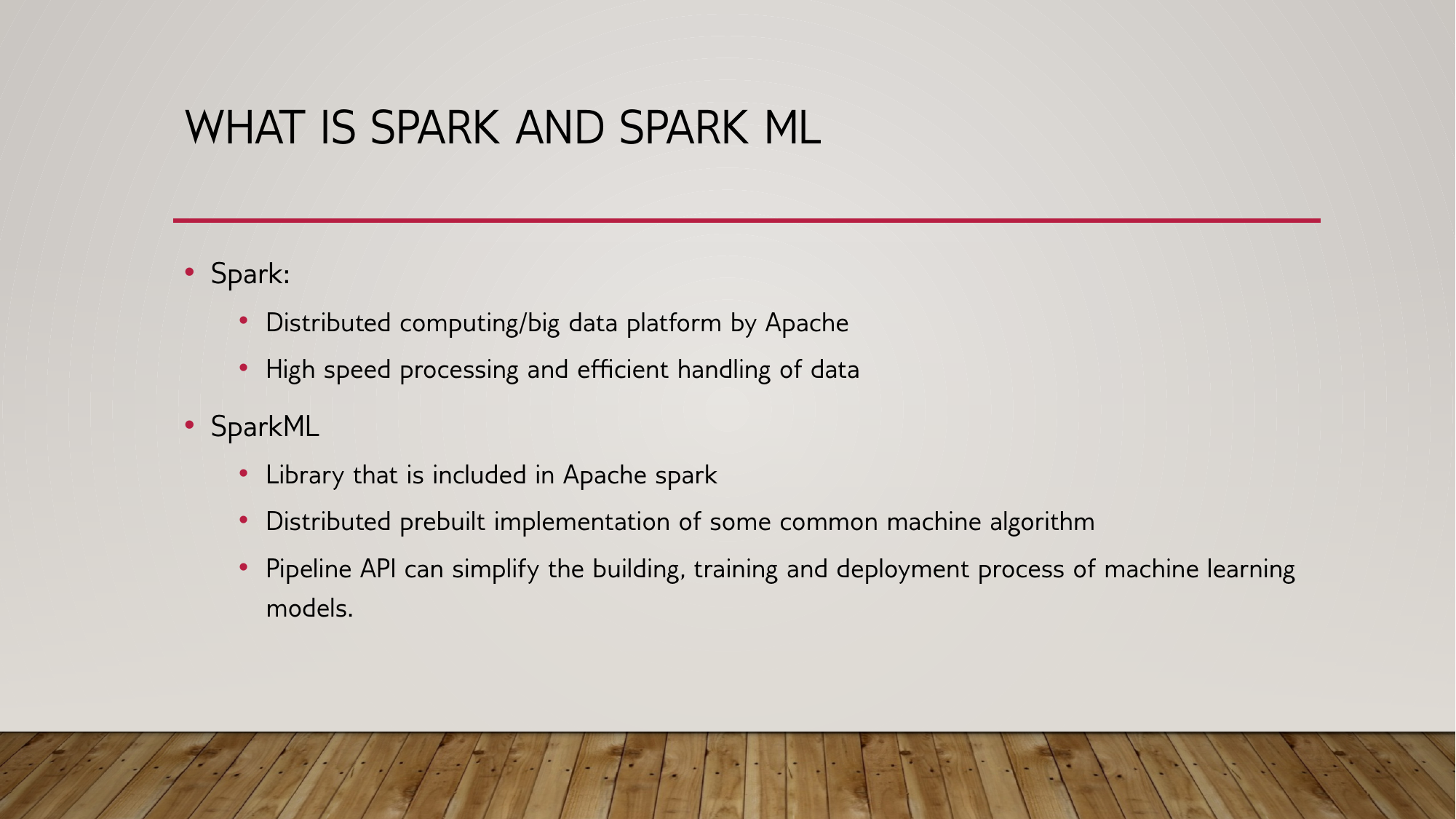

# What is Spark and Spark ML
Spark:
Distributed computing/big data platform by Apache
High speed processing and efficient handling of data
SparkML
Library that is included in Apache spark
Distributed prebuilt implementation of some common machine algorithm
Pipeline API can simplify the building, training and deployment process of machine learning models.